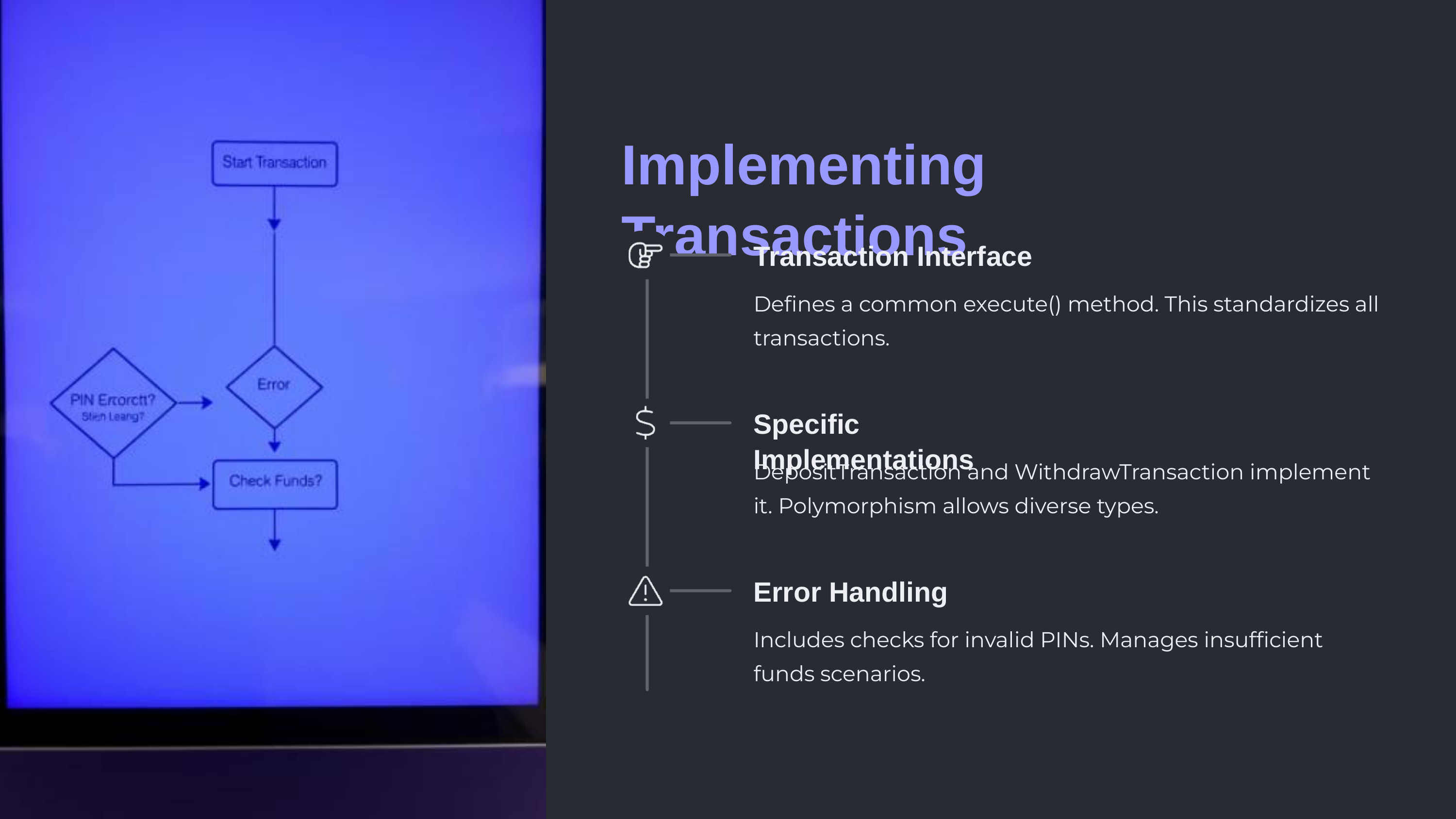

Implementing Transactions

Transaction Interface

Defines a common execute() method. This standardizes all transactions.

Specific Implementations

DepositTransaction and WithdrawTransaction implement it. Polymorphism allows diverse types.

Error Handling

Includes checks for invalid PINs. Manages insufficient funds scenarios.